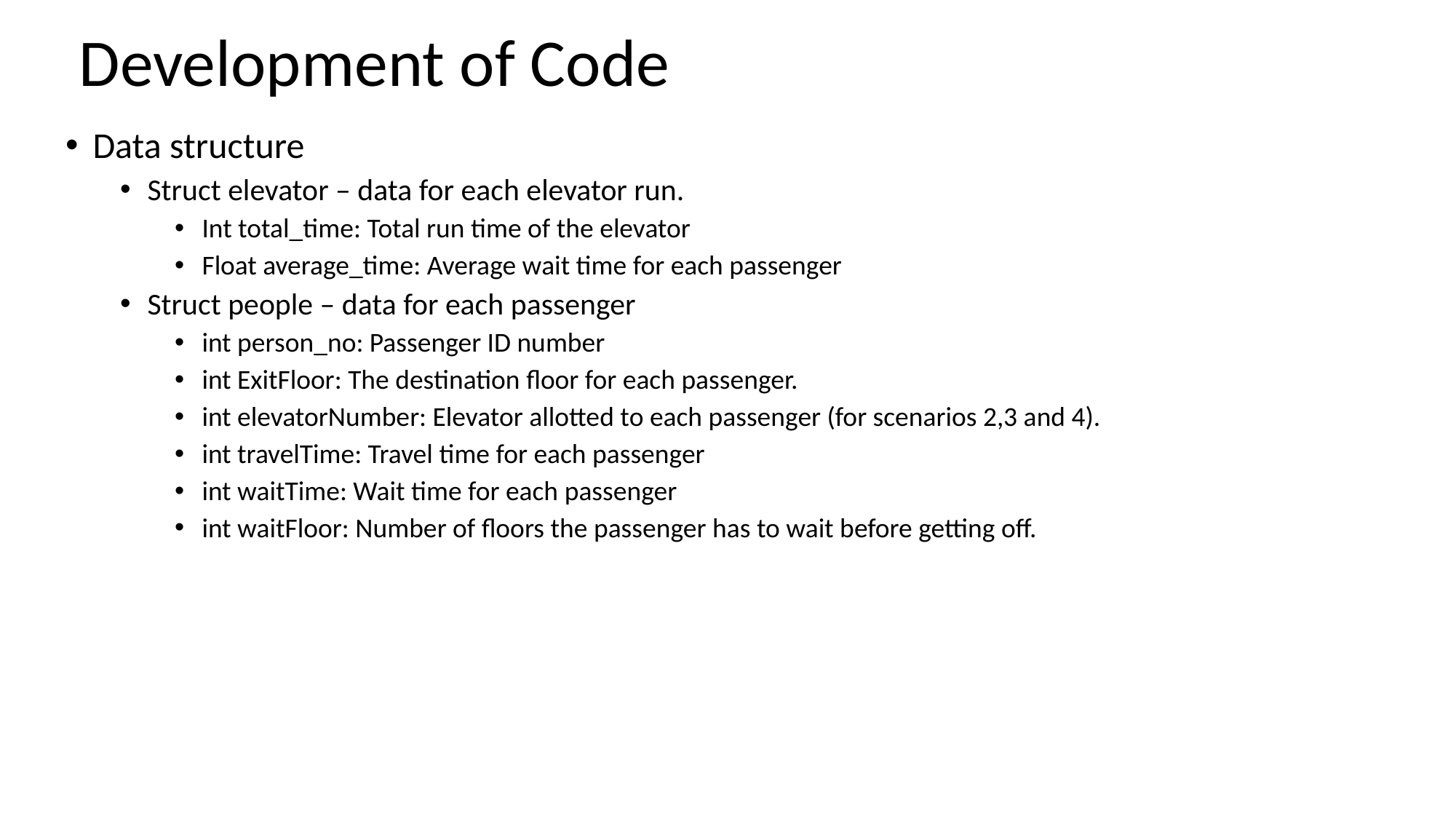

# Development of Code
Data structure
Struct elevator – data for each elevator run.
Int total_time: Total run time of the elevator
Float average_time: Average wait time for each passenger
Struct people – data for each passenger
int person_no: Passenger ID number
int ExitFloor: The destination floor for each passenger.
int elevatorNumber: Elevator allotted to each passenger (for scenarios 2,3 and 4).
int travelTime: Travel time for each passenger
int waitTime: Wait time for each passenger
int waitFloor: Number of floors the passenger has to wait before getting off.